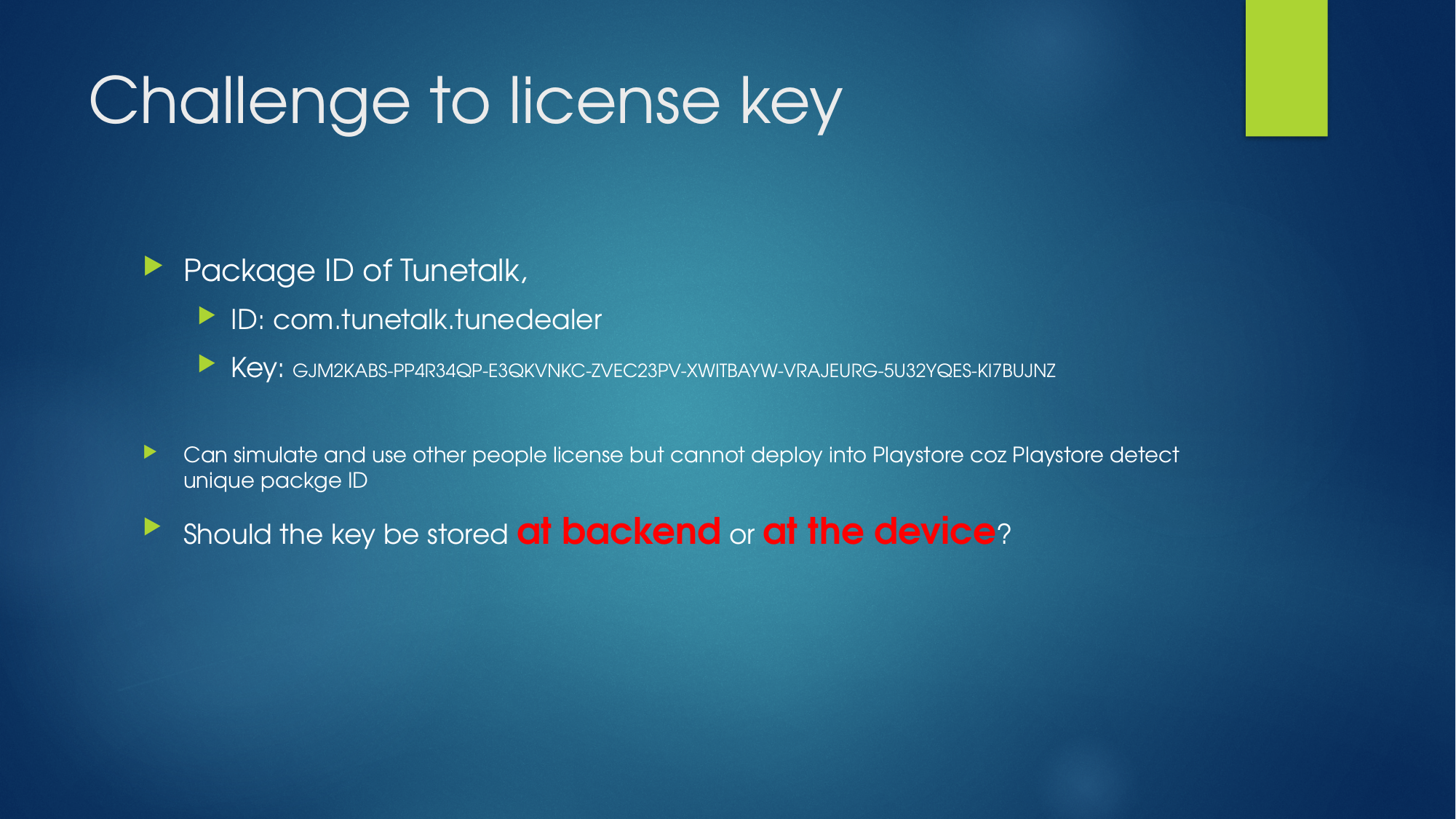

# Challenge to license key
Package ID of Tunetalk,
ID: com.tunetalk.tunedealer
Key: GJM2KABS-PP4R34QP-E3QKVNKC-ZVEC23PV-XWITBAYW-VRAJEURG-5U32YQES-KI7BUJNZ

Can simulate and use other people license but cannot deploy into Playstore coz Playstore detect unique packge ID
Should the key be stored at backend or at the device?